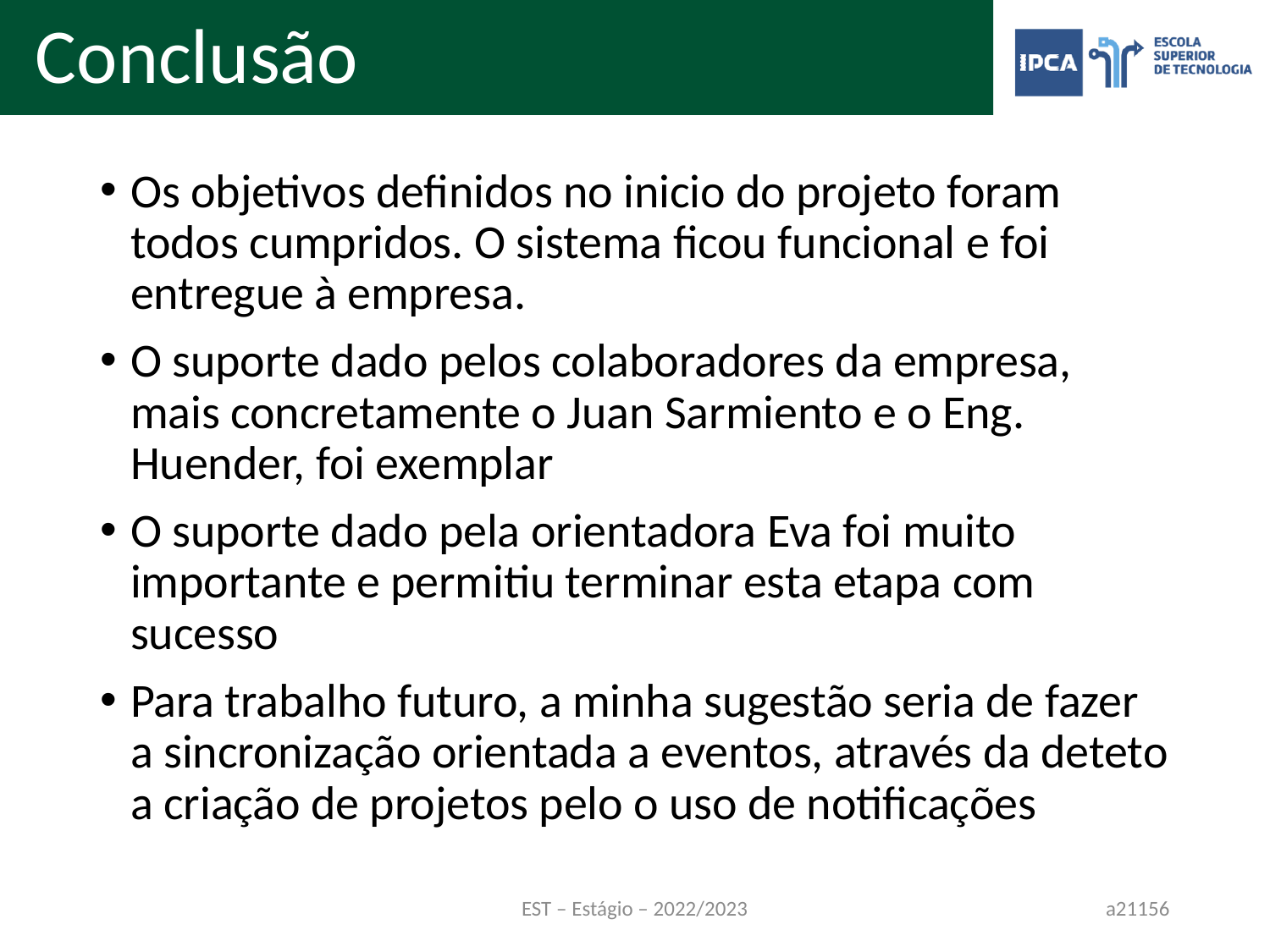

# Conclusão
Os objetivos definidos no inicio do projeto foram todos cumpridos. O sistema ficou funcional e foi entregue à empresa.
O suporte dado pelos colaboradores da empresa, mais concretamente o Juan Sarmiento e o Eng. Huender, foi exemplar
O suporte dado pela orientadora Eva foi muito importante e permitiu terminar esta etapa com sucesso
Para trabalho futuro, a minha sugestão seria de fazer a sincronização orientada a eventos, através da deteto a criação de projetos pelo o uso de notificações
EST – Estágio – 2022/2023
a21156